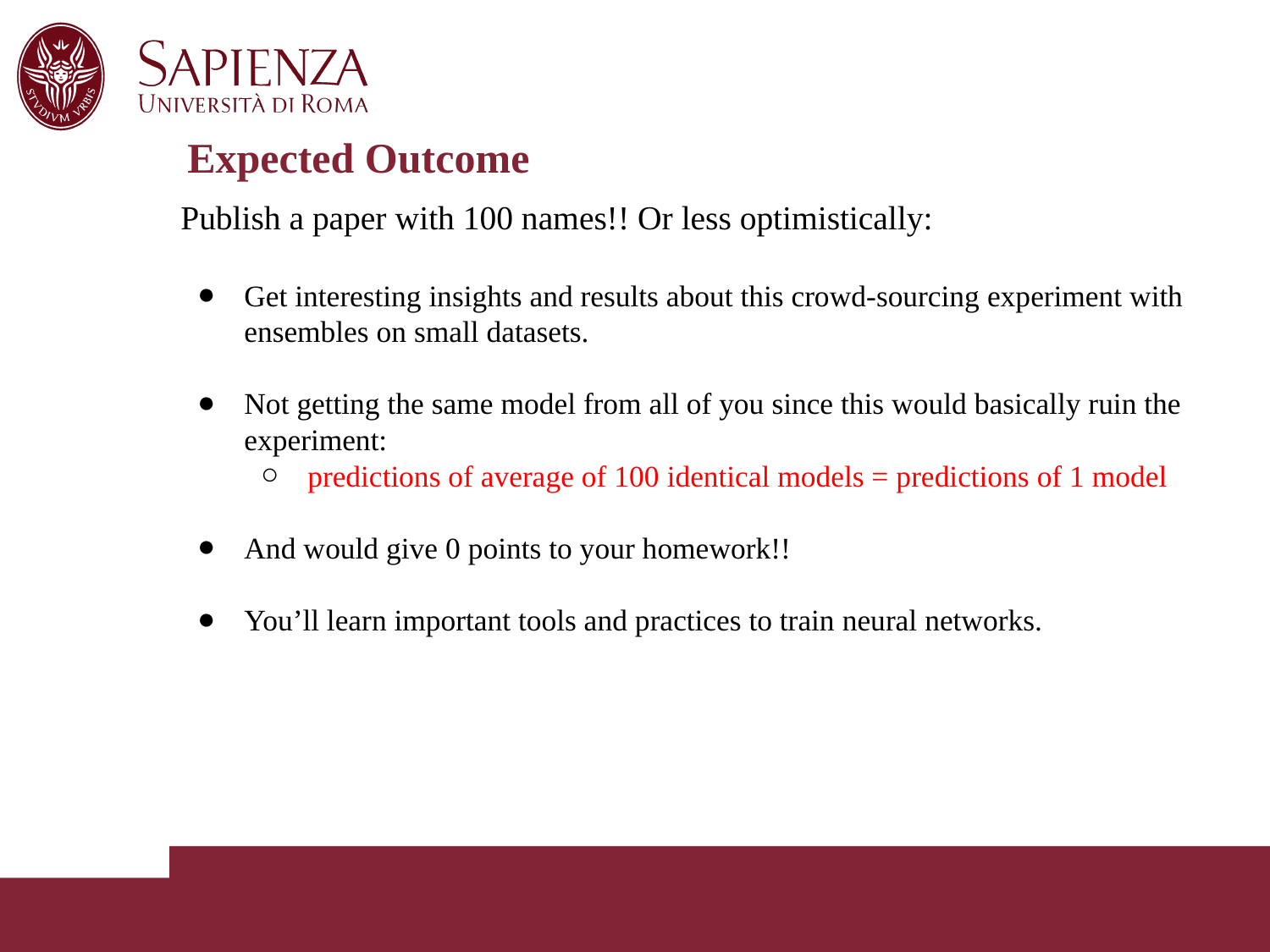

# Expected Outcome
Publish a paper with 100 names!! Or less optimistically:

Get interesting insights and results about this crowd-sourcing experiment with ensembles on small datasets.

Not getting the same model from all of you since this would basically ruin the experiment:
predictions of average of 100 identical models = predictions of 1 model

And would give 0 points to your homework!!

You’ll learn important tools and practices to train neural networks.